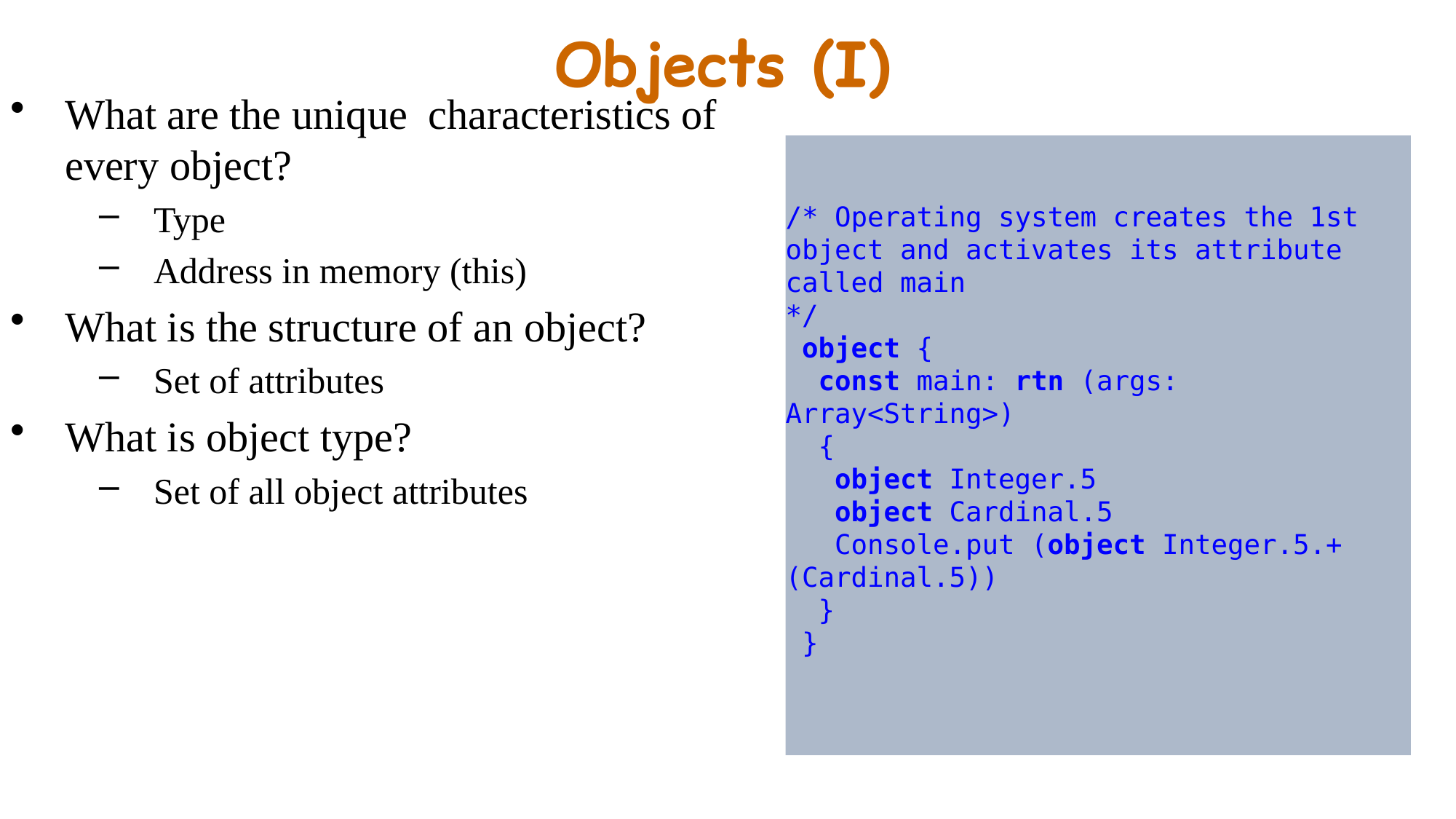

Objects (I)
What are the unique  characteristics of every object?
Type
Address in memory (this)
What is the structure of an object?
Set of attributes
What is object type?
Set of all object attributes
/* Operating system creates the 1st object and activates its attribute called main
*/
 object {
  const main: rtn (args:   Array<String>)
  {
   object Integer.5
   object Cardinal.5
   Console.put (object Integer.5.+(Cardinal.5))
  }
 }